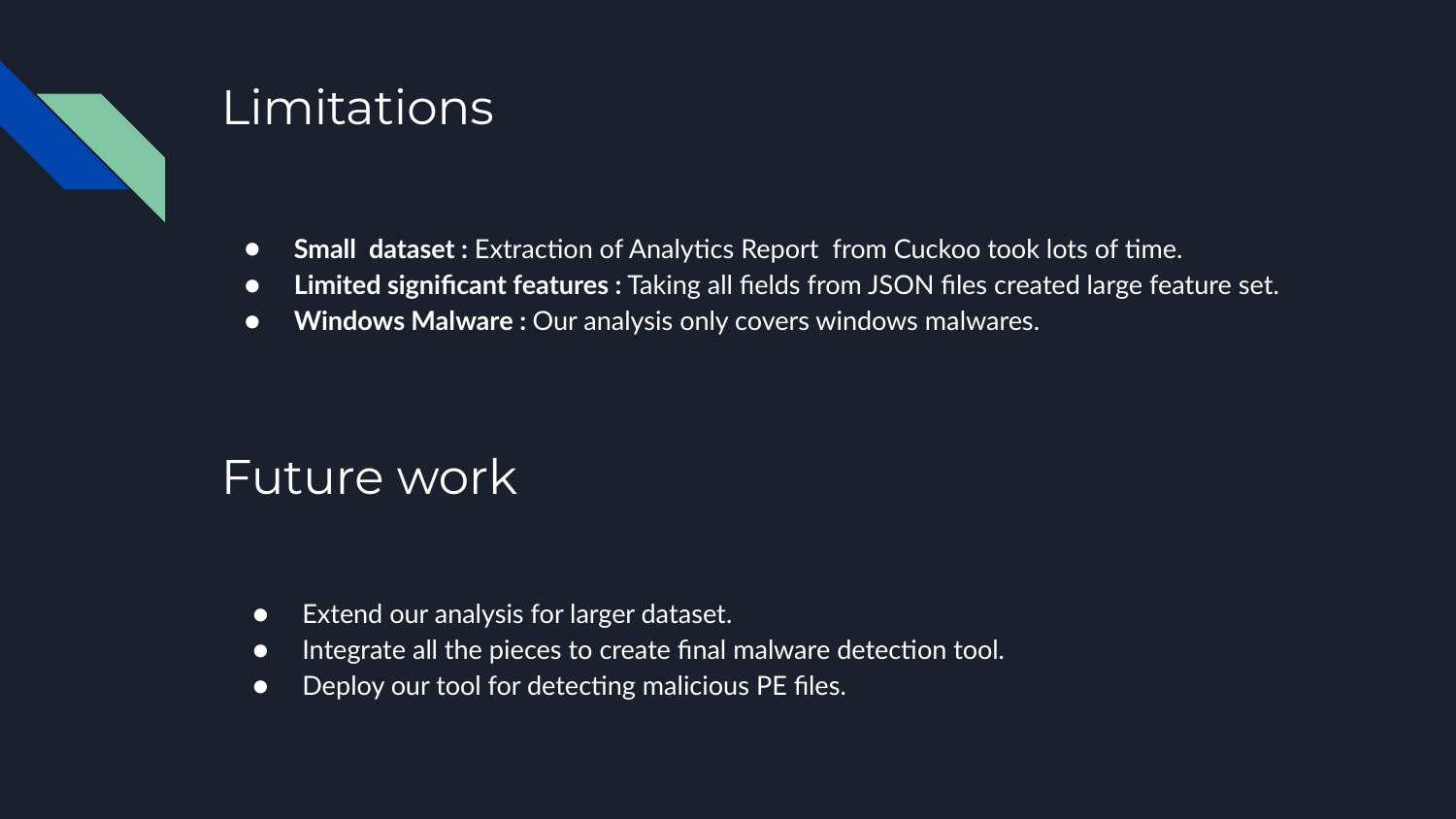

# Limitations
Small  dataset : Extraction of Analytics Report  from Cuckoo took lots of time.
Limited significant features : Taking all fields from JSON files created large feature set.
Windows Malware : Our analysis only covers windows malwares.
Future work
Extend our analysis for larger dataset.
Integrate all the pieces to create final malware detection tool.
Deploy our tool for detecting malicious PE files.